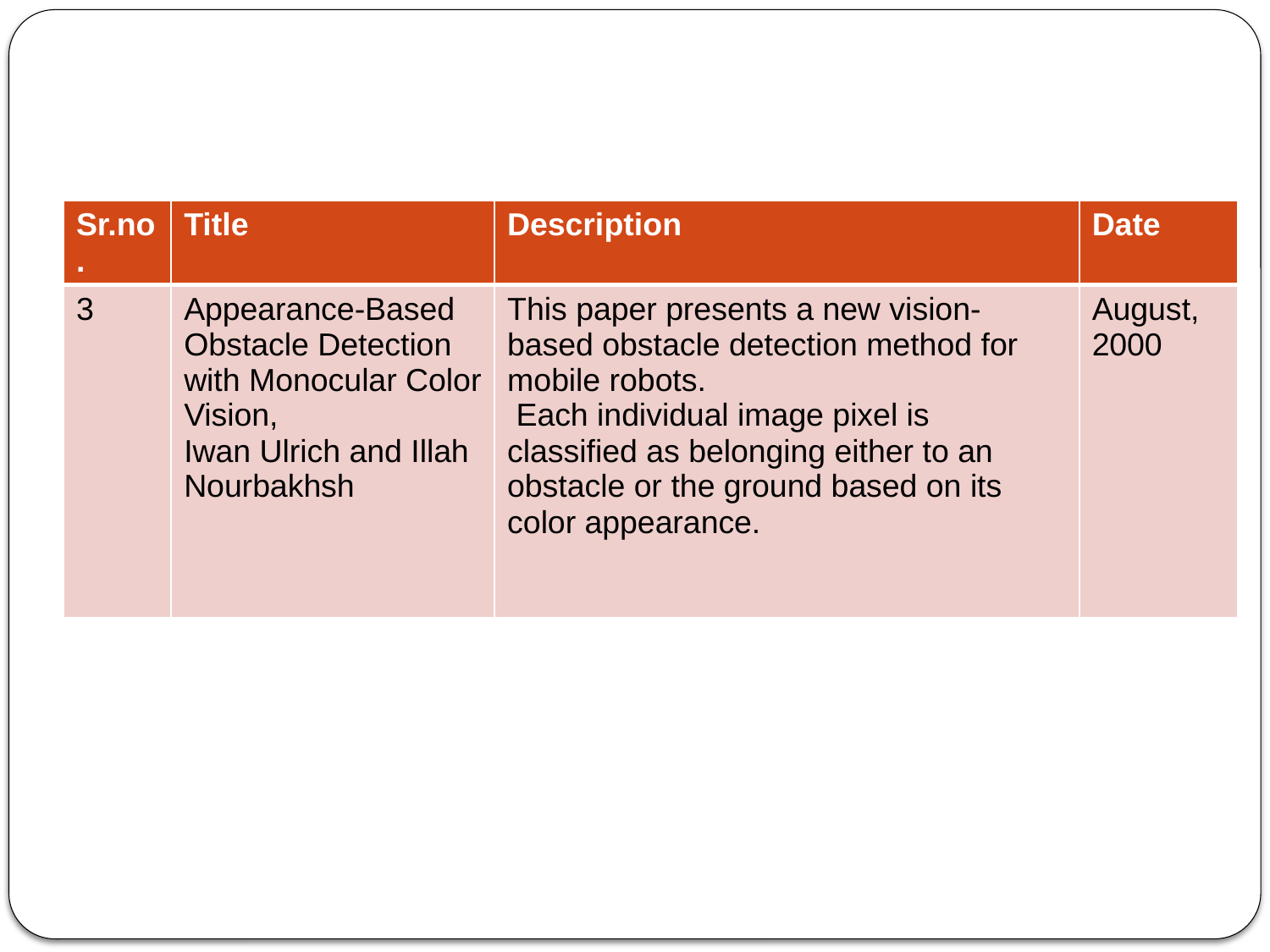

#
| Sr.no. | Title | Description | Date |
| --- | --- | --- | --- |
| 3 | Appearance-Based Obstacle Detection with Monocular Color Vision, Iwan Ulrich and Illah Nourbakhsh | This paper presents a new vision-based obstacle detection method for mobile robots. Each individual image pixel is classified as belonging either to an obstacle or the ground based on its color appearance. | August, 2000 |